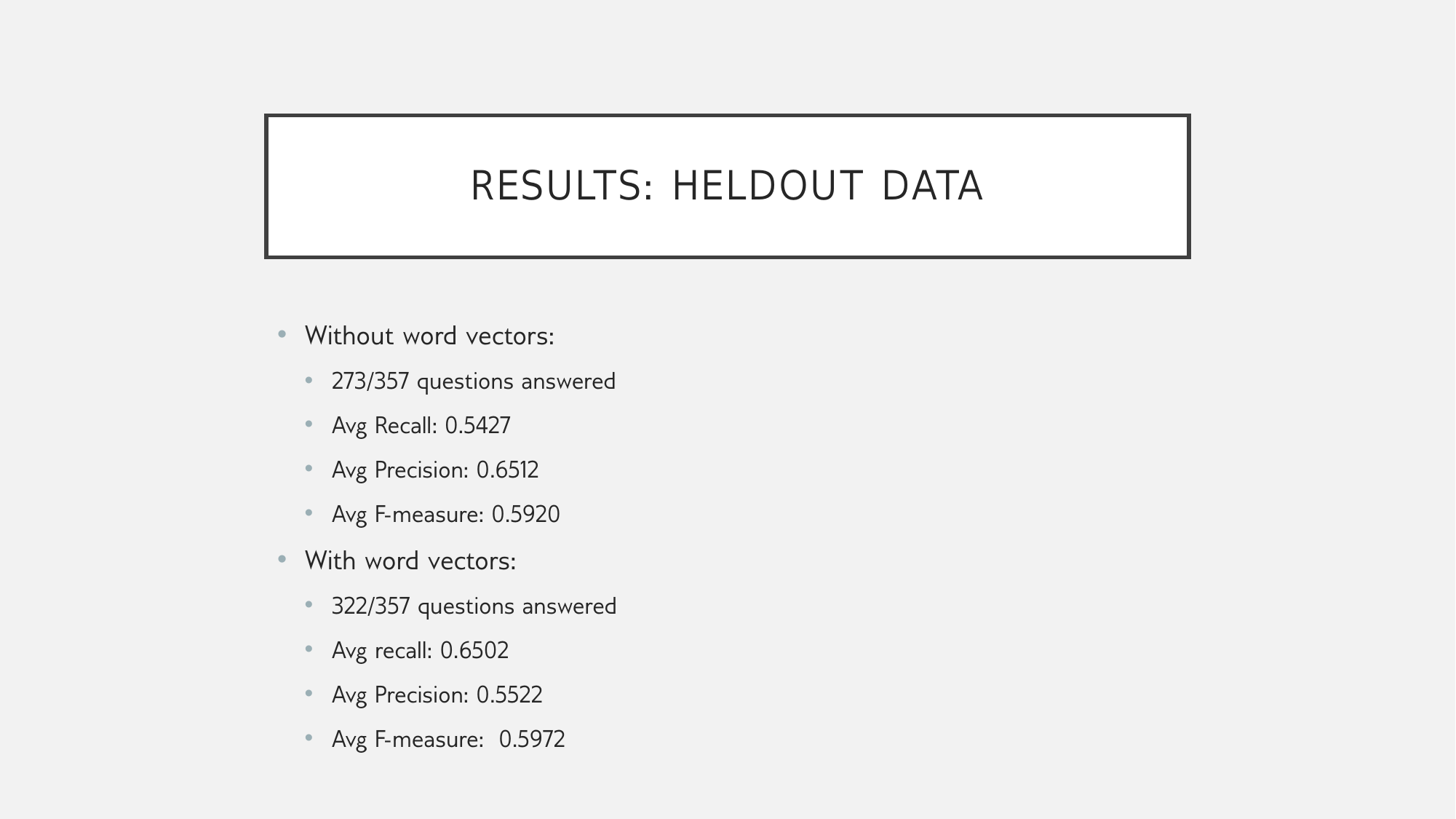

# Results: Heldout Data
Without word vectors:
273/357 questions answered
Avg Recall: 0.5427
Avg Precision: 0.6512
Avg F-measure: 0.5920
With word vectors:
322/357 questions answered
Avg recall: 0.6502
Avg Precision: 0.5522
Avg F-measure:  0.5972